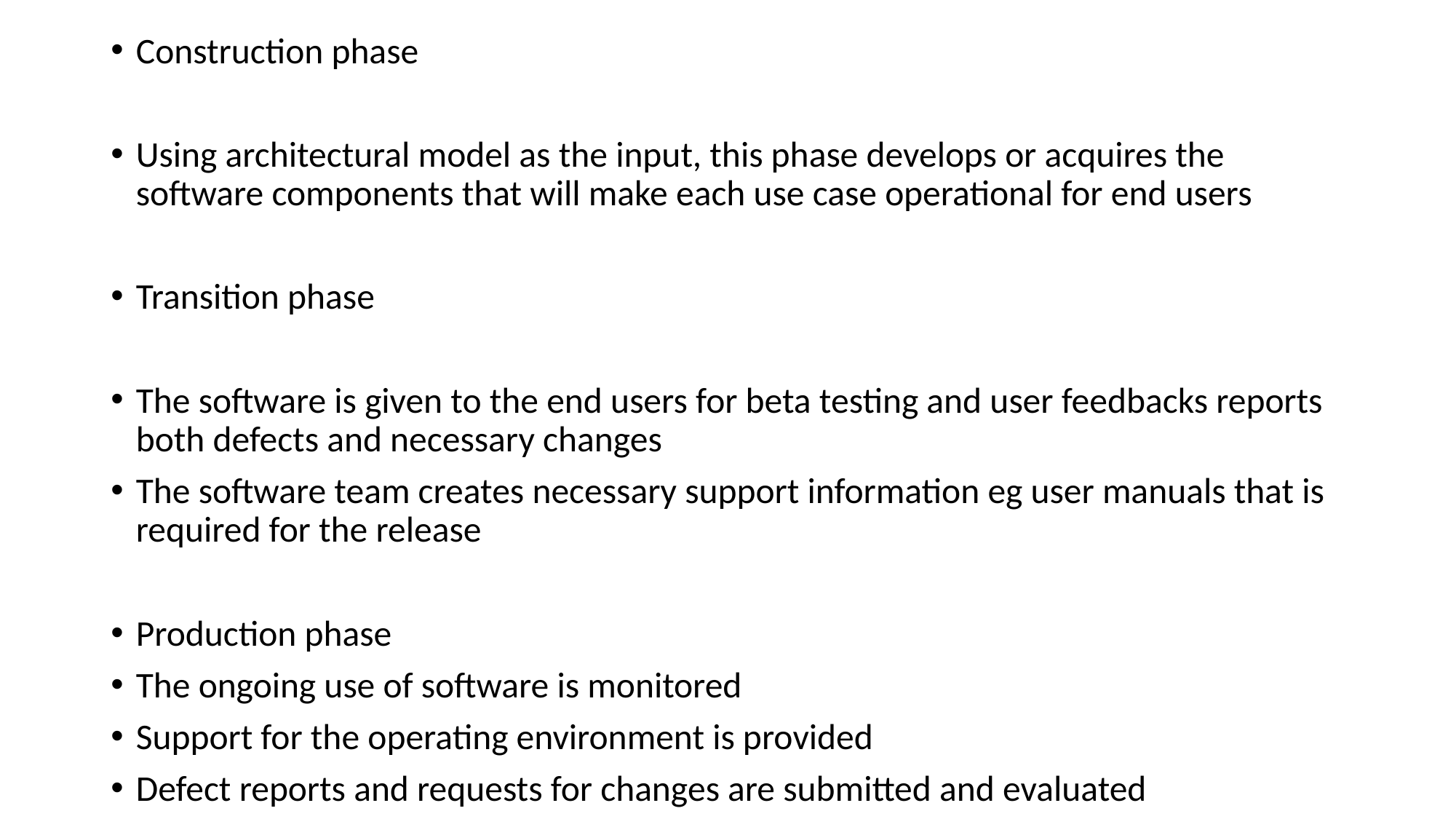

Construction phase

Using architectural model as the input, this phase develops or acquires the software components that will make each use case operational for end users

Transition phase

The software is given to the end users for beta testing and user feedbacks reports both defects and necessary changes
The software team creates necessary support information eg user manuals that is required for the release

Production phase
The ongoing use of software is monitored
Support for the operating environment is provided
Defect reports and requests for changes are submitted and evaluated